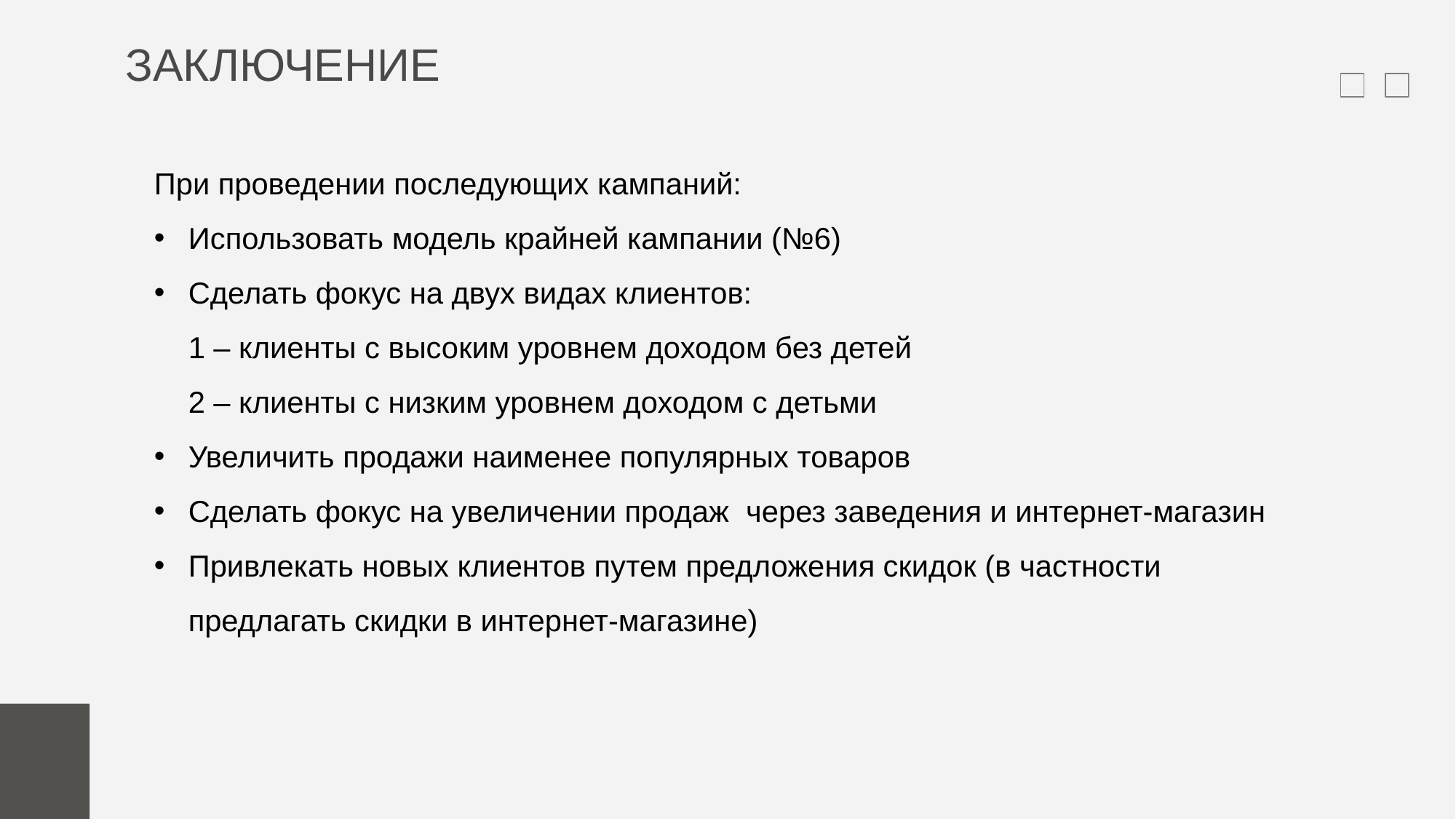

# ЗАКЛЮЧЕНИЕ
При проведении последующих кампаний:
Использовать модель крайней кампании (№6)
Сделать фокус на двух видах клиентов:
1 – клиенты с высоким уровнем доходом без детей
2 – клиенты с низким уровнем доходом с детьми
Увеличить продажи наименее популярных товаров
Сделать фокус на увеличении продаж  через заведения и интернет-магазин
Привлекать новых клиентов путем предложения скидок (в частности предлагать скидки в интернет-магазине)